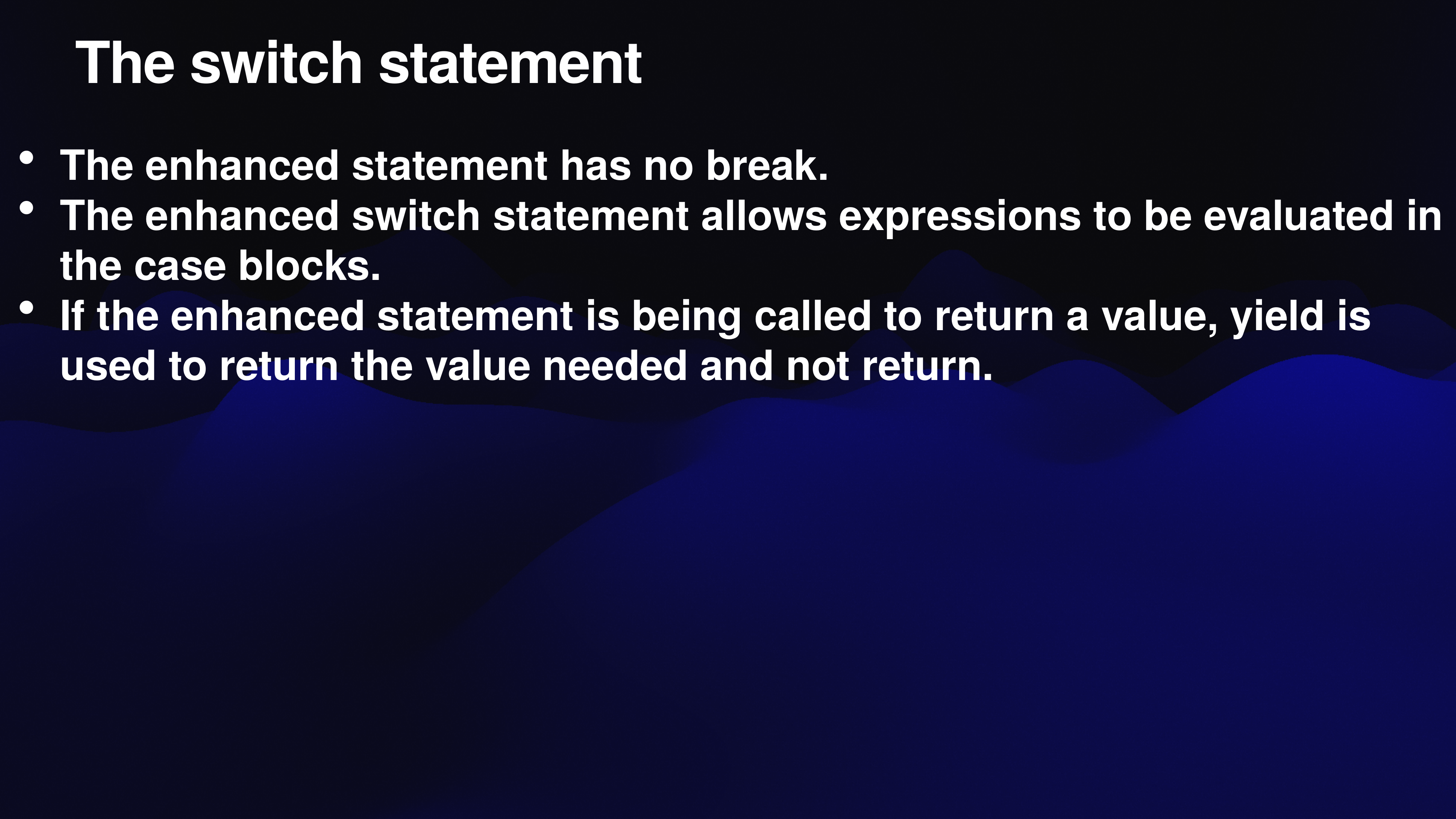

# The switch statement

The enhanced statement has no break.
The enhanced switch statement allows expressions to be evaluated in the case blocks.
If the enhanced statement is being called to return a value, yield is used to return the value needed and not return.